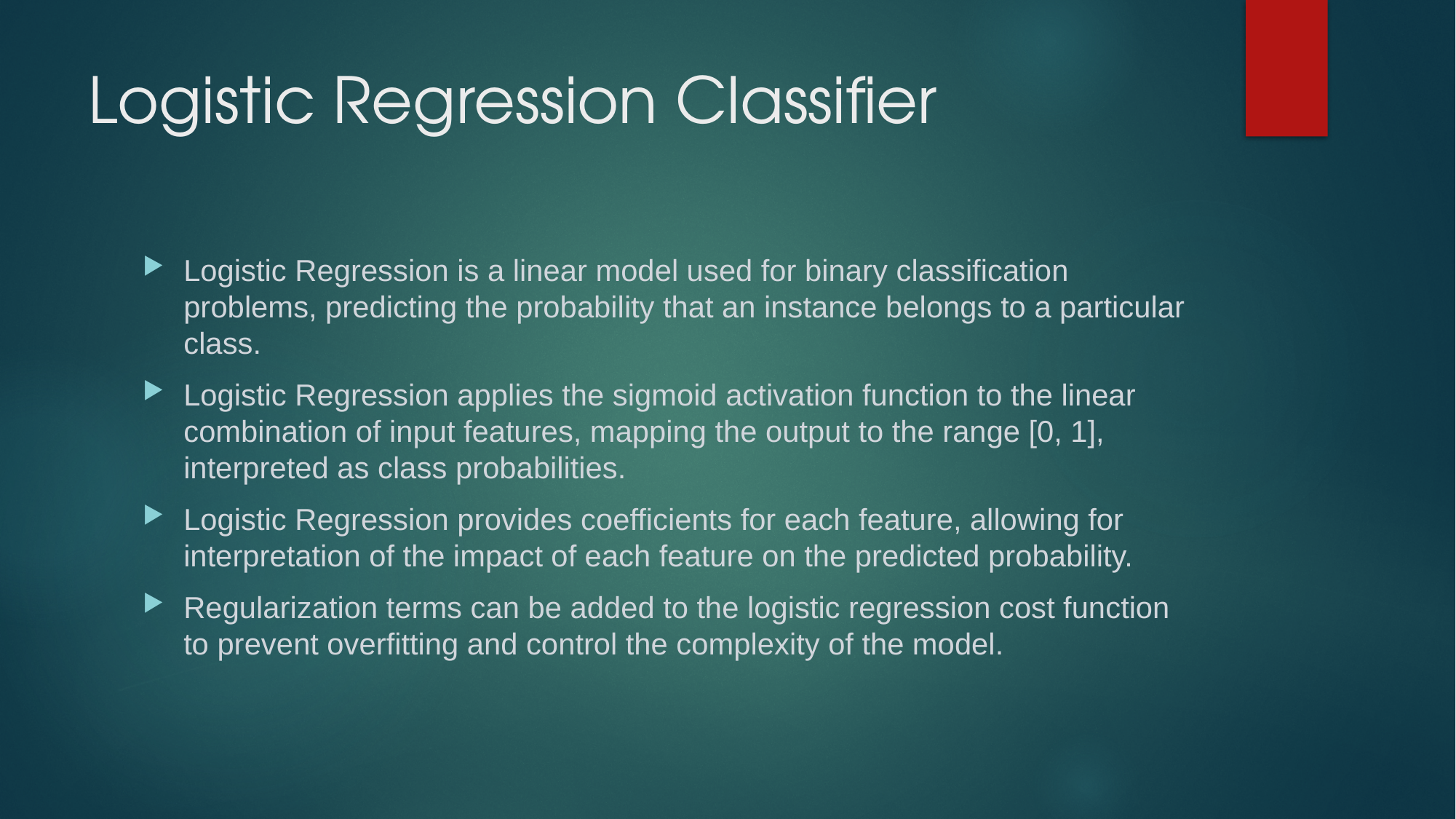

# Logistic Regression Classifier
Logistic Regression is a linear model used for binary classification problems, predicting the probability that an instance belongs to a particular class.
Logistic Regression applies the sigmoid activation function to the linear combination of input features, mapping the output to the range [0, 1], interpreted as class probabilities.
Logistic Regression provides coefficients for each feature, allowing for interpretation of the impact of each feature on the predicted probability.
Regularization terms can be added to the logistic regression cost function to prevent overfitting and control the complexity of the model.